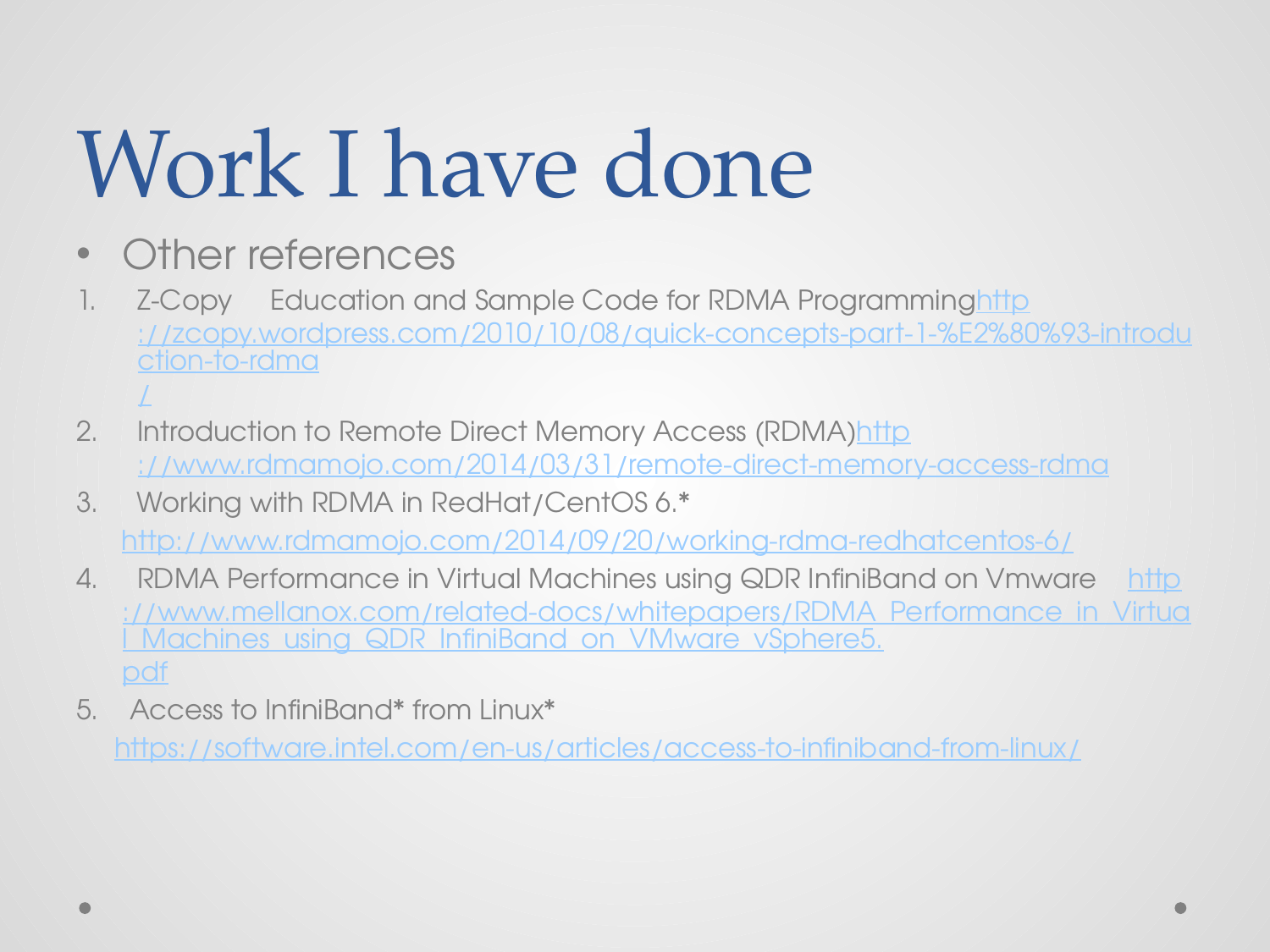

# Work I have done
Other references
Z-Copy     Education and Sample Code for RDMA Programminghttp://zcopy.wordpress.com/2010/10/08/quick-concepts-part-1-%E2%80%93-introduction-to-rdma/
Introduction to Remote Direct Memory Access (RDMA)http://www.rdmamojo.com/2014/03/31/remote-direct-memory-access-rdma
3.     Working with RDMA in RedHat/CentOS 6.*
      http://www.rdmamojo.com/2014/09/20/working-rdma-redhatcentos-6/
  RDMA Performance in Virtual Machines using QDR InfiniBand on Vmware    http://www.mellanox.com/related-docs/whitepapers/RDMA_Performance_in_Virtual_Machines_using_QDR_InfiniBand_on_VMware_vSphere5.pdf
 Access to InfiniBand* from Linux*
     https://software.intel.com/en-us/articles/access-to-infiniband-from-linux/